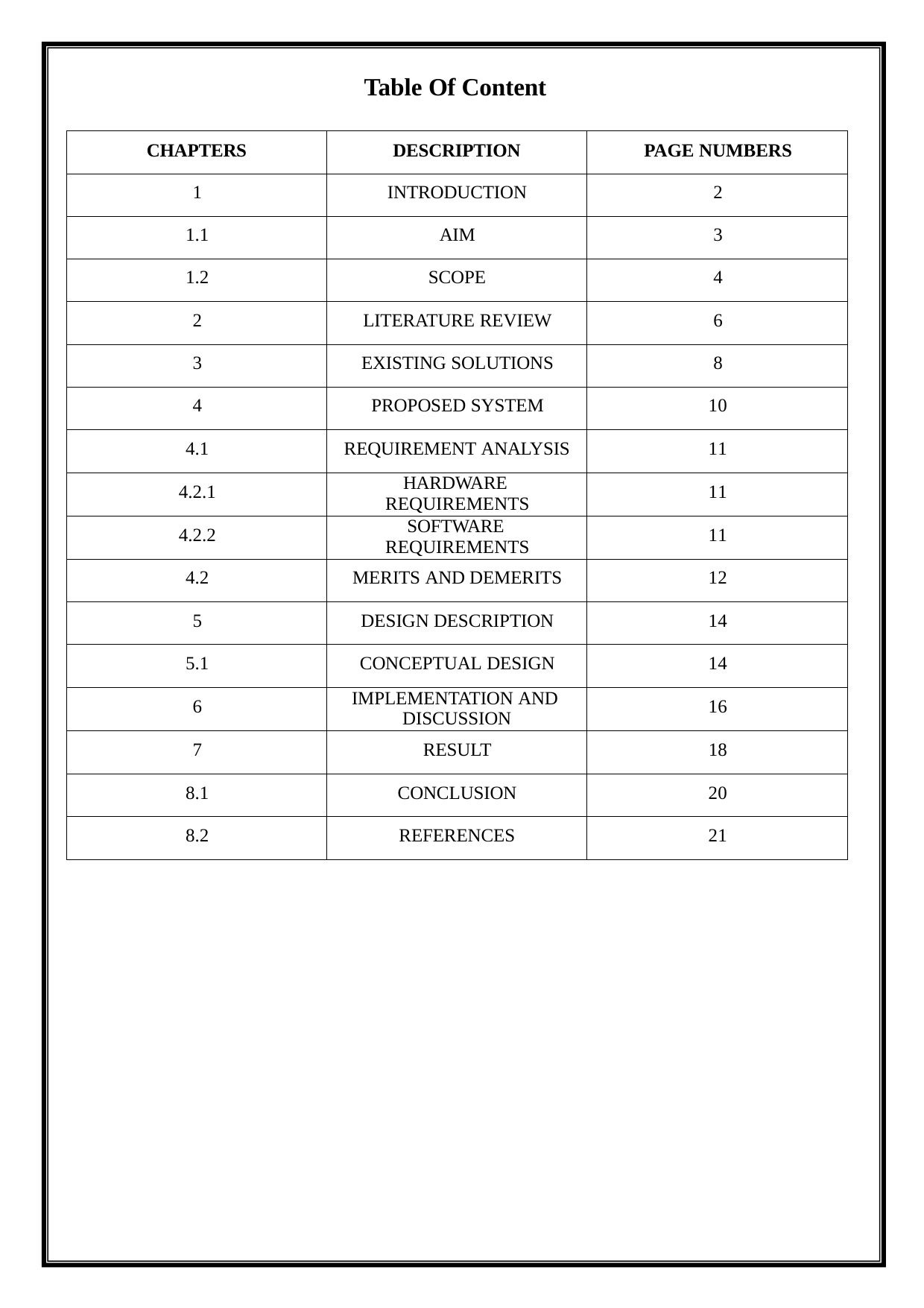

Table Of Content
| CHAPTERS | DESCRIPTION | PAGE NUMBERS |
| --- | --- | --- |
| 1 | INTRODUCTION | 2 |
| 1.1 | AIM | 3 |
| 1.2 | SCOPE | 4 |
| 2 | LITERATURE REVIEW | 6 |
| 3 | EXISTING SOLUTIONS | 8 |
| 4 | PROPOSED SYSTEM | 10 |
| 4.1 | REQUIREMENT ANALYSIS | 11 |
| 4.2.1 | HARDWARE REQUIREMENTS | 11 |
| 4.2.2 | SOFTWARE REQUIREMENTS | 11 |
| 4.2 | MERITS AND DEMERITS | 12 |
| 5 | DESIGN DESCRIPTION | 14 |
| 5.1 | CONCEPTUAL DESIGN | 14 |
| 6 | IMPLEMENTATION AND DISCUSSION | 16 |
| 7 | RESULT | 18 |
| 8.1 | CONCLUSION | 20 |
| 8.2 | REFERENCES | 21 |